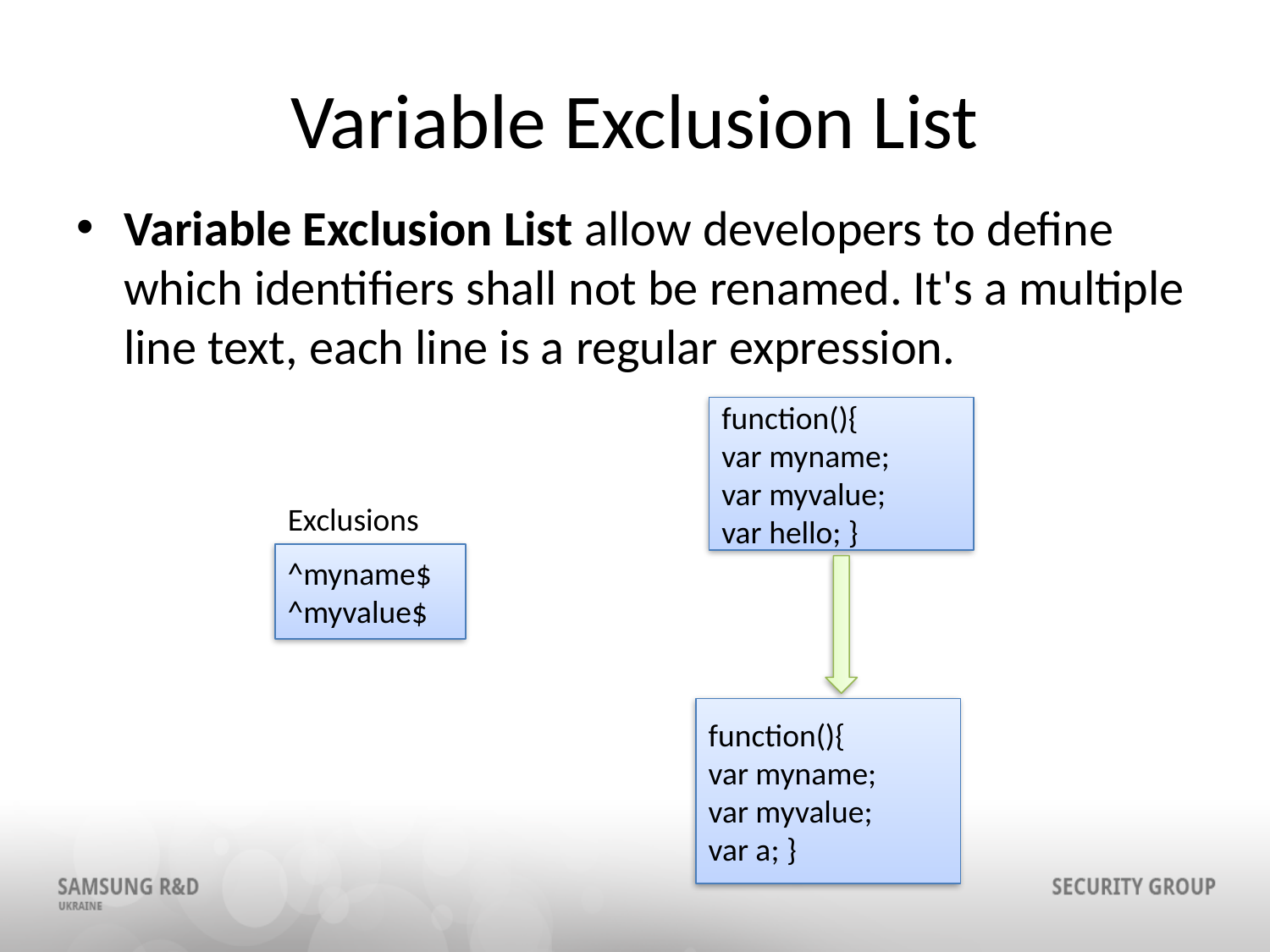

# Variable Exclusion List
Variable Exclusion List allow developers to define which identifiers shall not be renamed. It's a multiple line text, each line is a regular expression.
function(){
var myname;
var myvalue;
var hello; }
Exclusions
^myname$
^myvalue$

function(){
var myname;
var myvalue;
var a; }